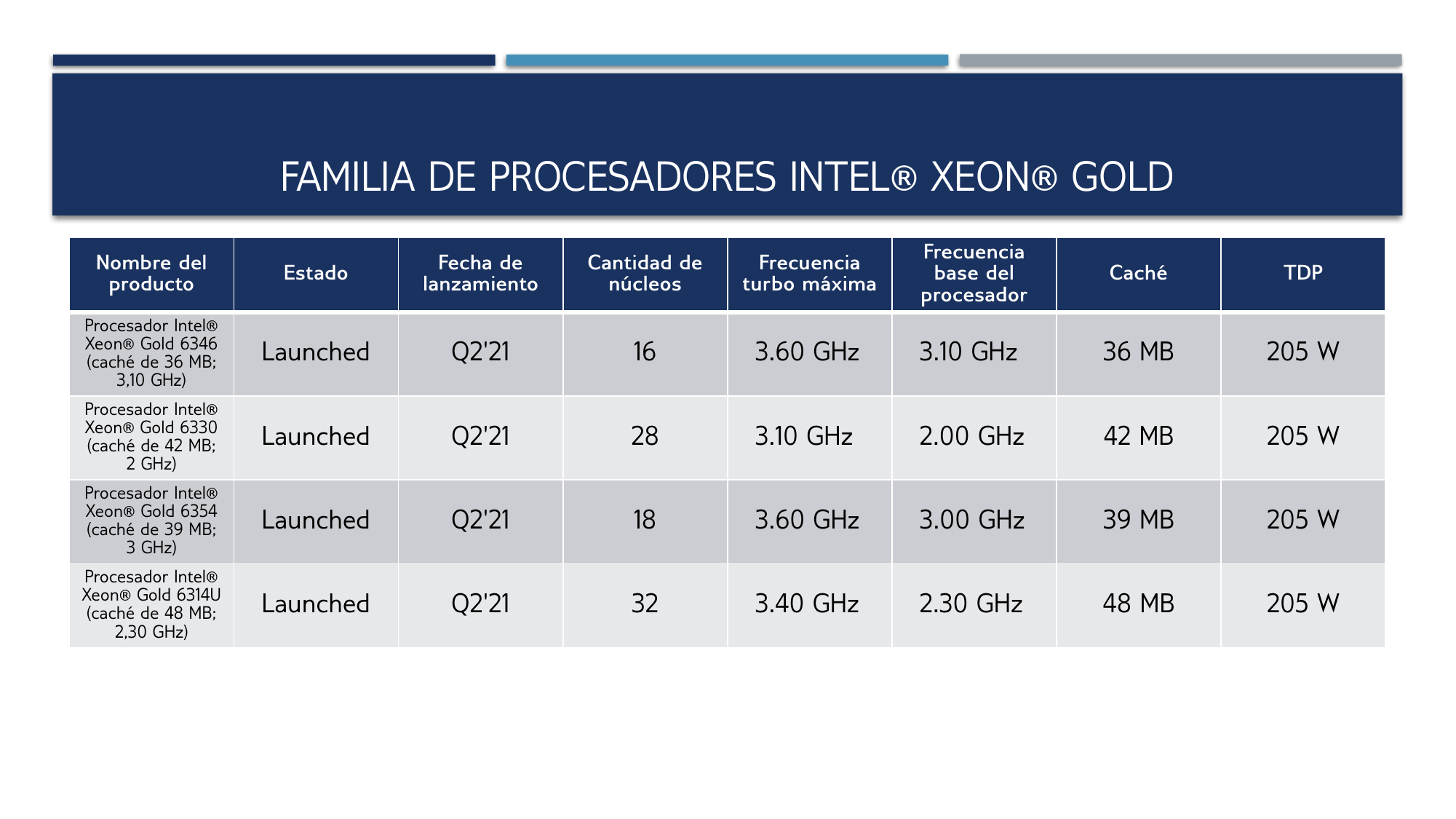

# Familia de procesadores Intel® Xeon® Gold
| Nombre del producto | Estado | Fecha de lanzamiento | Cantidad de núcleos | Frecuencia turbo máxima | Frecuencia base del procesador | Caché | TDP |
| --- | --- | --- | --- | --- | --- | --- | --- |
| Procesador Intel® Xeon® Gold 6346 (caché de 36 MB; 3,10 GHz) | Launched | Q2'21 | 16 | 3.60 GHz | 3.10 GHz | 36 MB | 205 W |
| Procesador Intel® Xeon® Gold 6330 (caché de 42 MB; 2 GHz) | Launched | Q2'21 | 28 | 3.10 GHz | 2.00 GHz | 42 MB | 205 W |
| Procesador Intel® Xeon® Gold 6354 (caché de 39 MB; 3 GHz) | Launched | Q2'21 | 18 | 3.60 GHz | 3.00 GHz | 39 MB | 205 W |
| Procesador Intel® Xeon® Gold 6314U (caché de 48 MB; 2,30 GHz) | Launched | Q2'21 | 32 | 3.40 GHz | 2.30 GHz | 48 MB | 205 W |